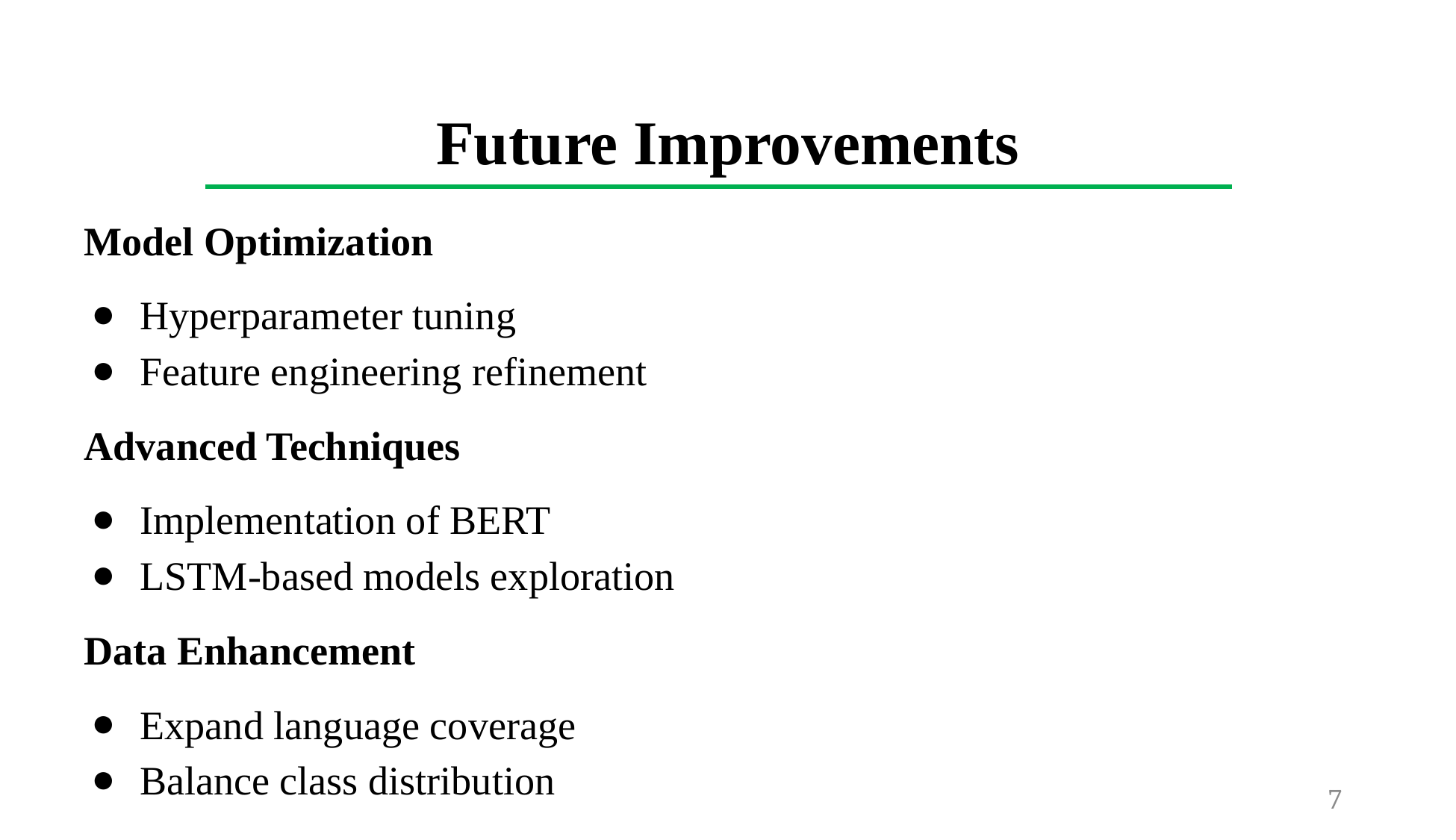

Future Improvements
Model Optimization
Hyperparameter tuning
Feature engineering refinement
Advanced Techniques
Implementation of BERT
LSTM-based models exploration
Data Enhancement
Expand language coverage
Balance class distribution

7